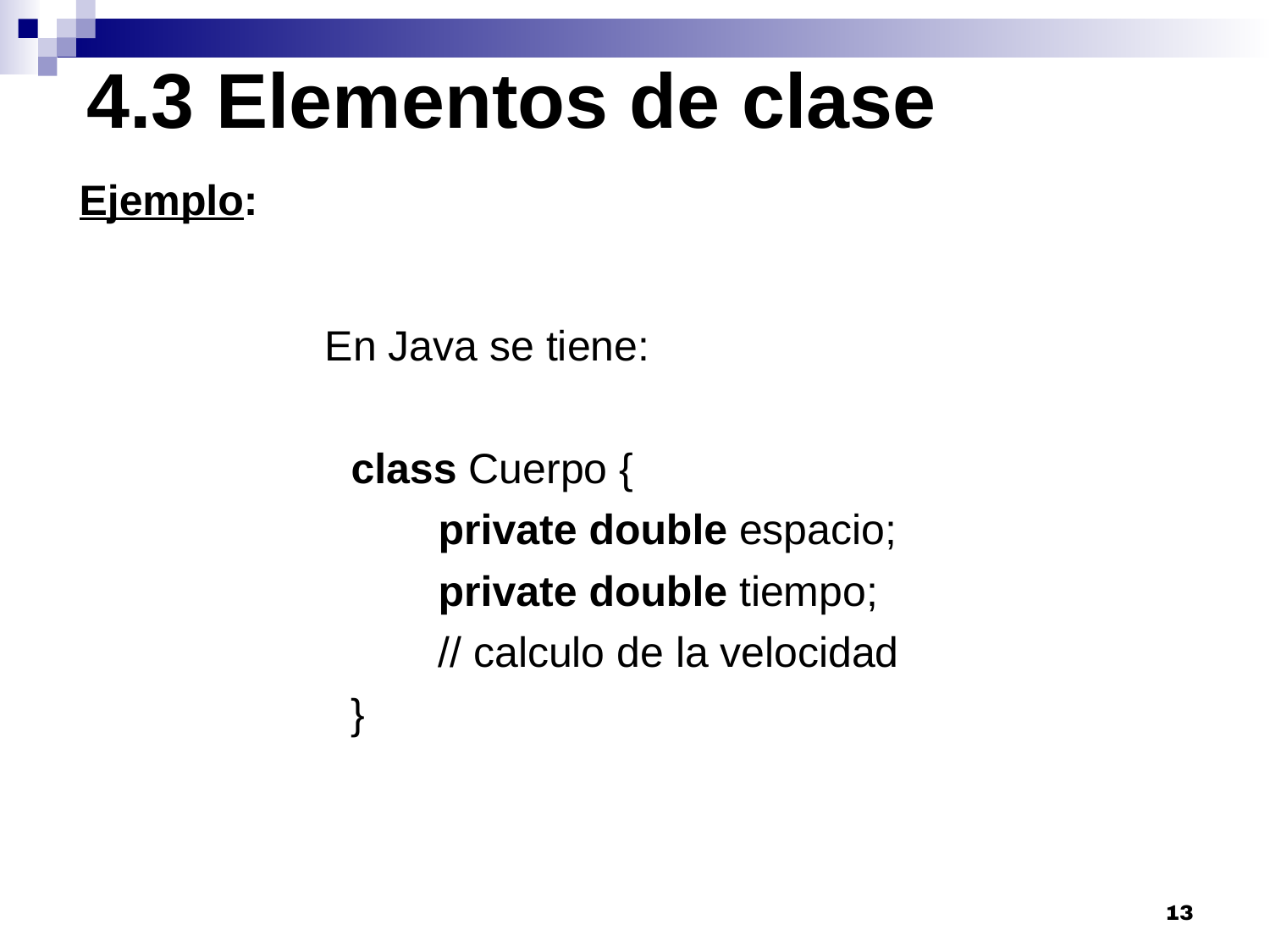

4.3 Elementos de clase
Ejemplo:
En Java se tiene:

class Cuerpo {
  private double espacio;
  private double tiempo;
  // calculo de la velocidad
}
13